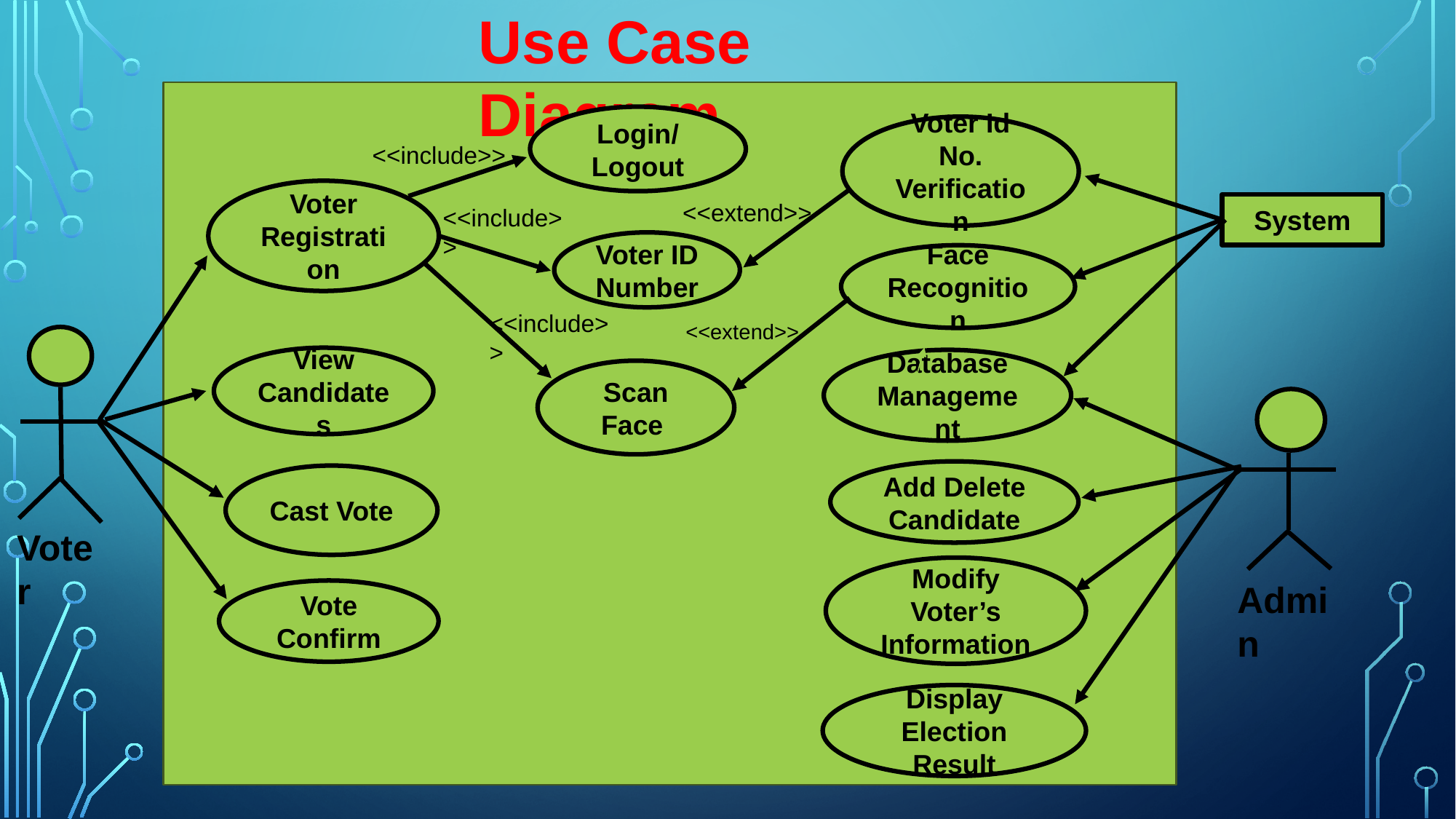

Use Case Diagram

Login/
Logout
Voter Id No. Verification
<<include>>
Voter Registration
<<extend>>
System
<<include>>
Voter ID Number
Face Recognition
<<include>>
<<extend>>

View Candidates
Database Management
Scan Face

Add Delete Candidate
Cast Vote
Voter
Modify Voter’s Information
Admin
Vote Confirm
Display Election Result